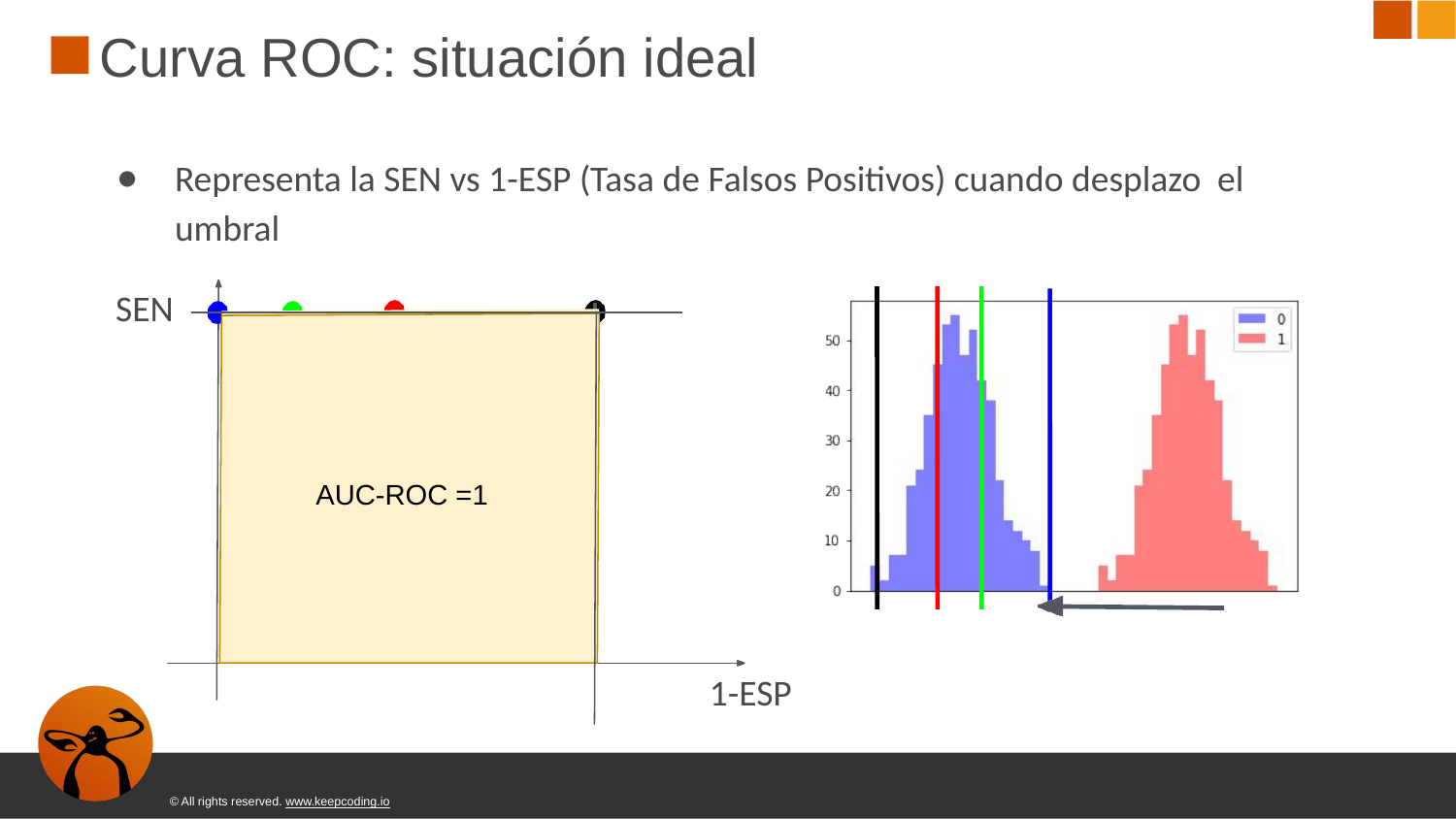

# Curva ROC: situación ideal
Representa la SEN vs 1-ESP (Tasa de Falsos Positivos) cuando desplazo  el umbral
SEN

AUC-ROC =1

1-ESP
© All rights reserved. www.keepcoding.io